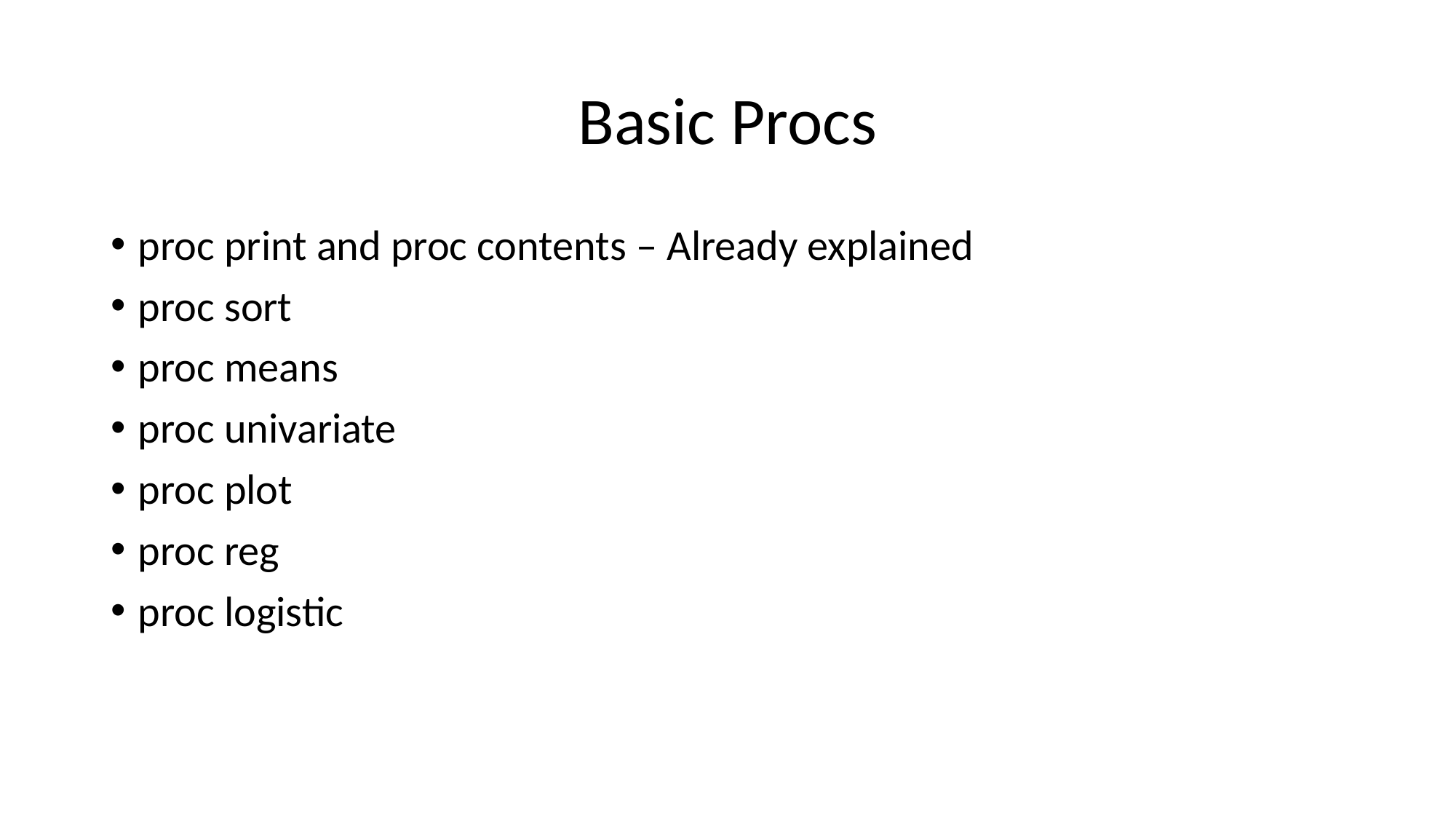

# Basic Procs
proc print and proc contents – Already explained
proc sort
proc means
proc univariate
proc plot
proc reg
proc logistic